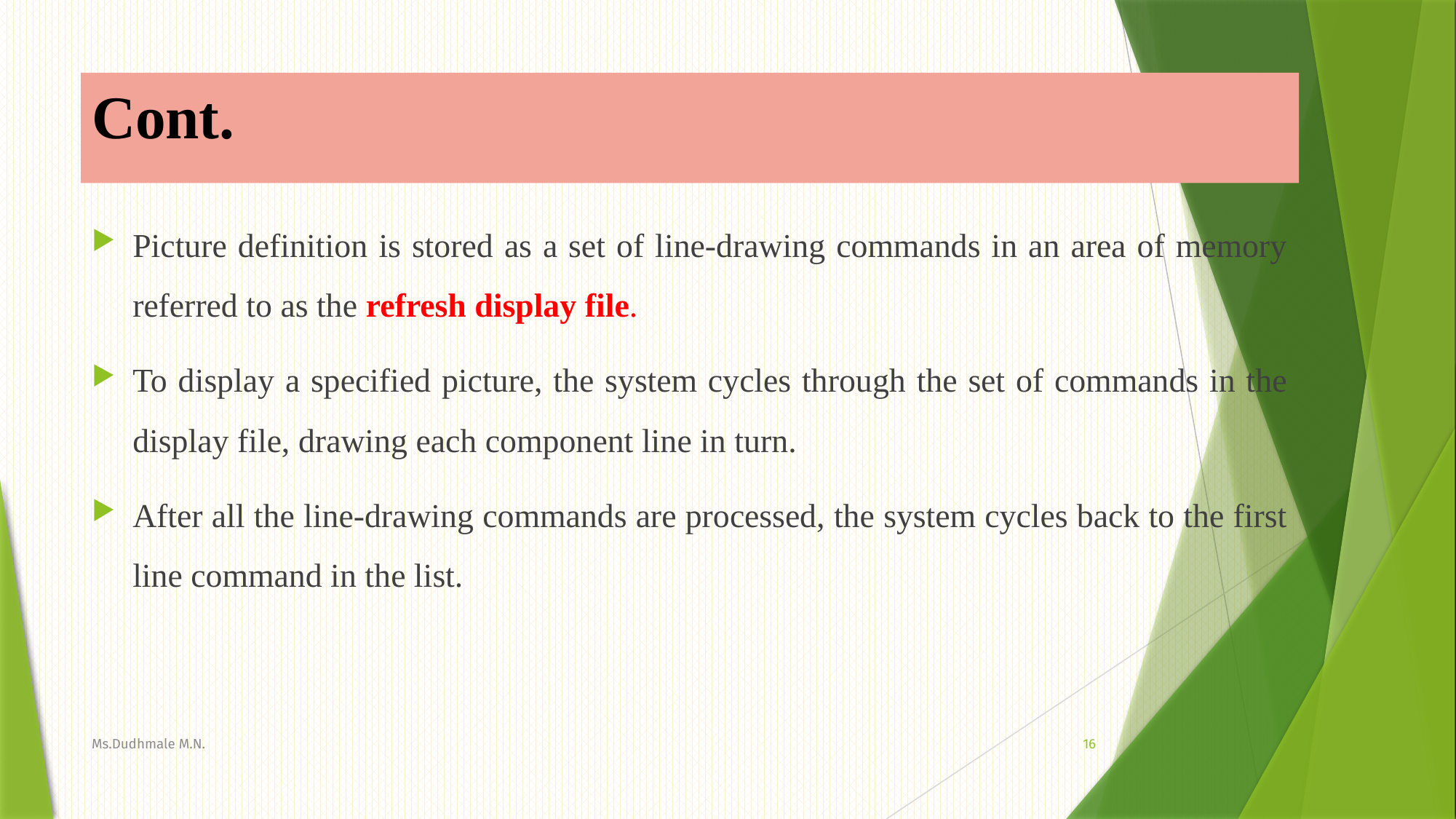

# Cont.
Picture definition is stored as a set of line-drawing commands in an area of memory referred to as the refresh display file.
To display a specified picture, the system cycles through the set of commands in the display file, drawing each component line in turn.
After all the line-drawing commands are processed, the system cycles back to the first line command in the list.
Ms.Dudhmale M.N.
16